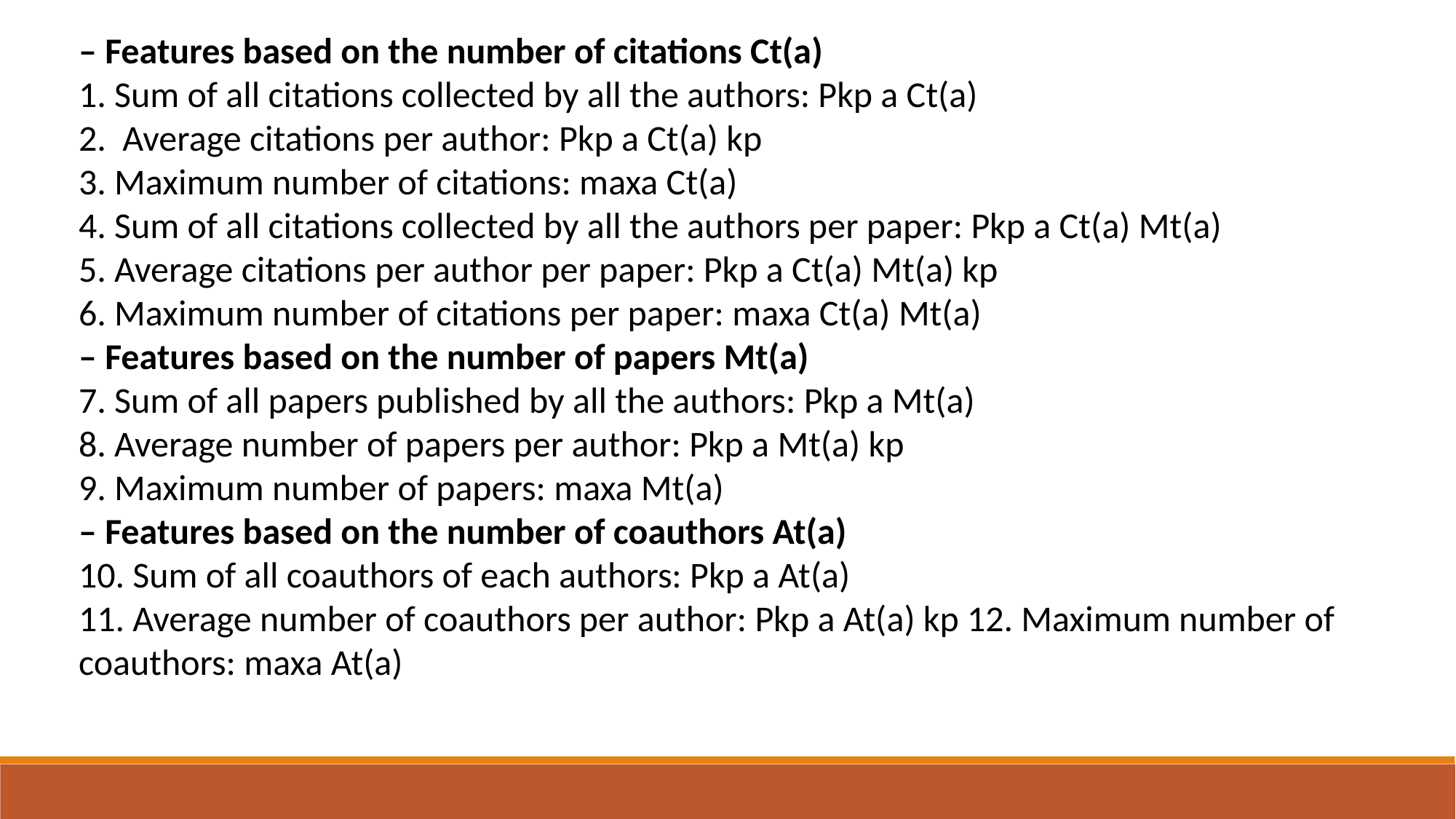

– Features based on the number of citations Ct(a)
1. Sum of all citations collected by all the authors: Pkp a Ct(a)
2.  Average citations per author: Pkp a Ct(a) kp
3. Maximum number of citations: maxa Ct(a)
4. Sum of all citations collected by all the authors per paper: Pkp a Ct(a) Mt(a)
5. Average citations per author per paper: Pkp a Ct(a) Mt(a) kp
6. Maximum number of citations per paper: maxa Ct(a) Mt(a)
– Features based on the number of papers Mt(a)
7. Sum of all papers published by all the authors: Pkp a Mt(a)
8. Average number of papers per author: Pkp a Mt(a) kp
9. Maximum number of papers: maxa Mt(a)
– Features based on the number of coauthors At(a)
10. Sum of all coauthors of each authors: Pkp a At(a)
11. Average number of coauthors per author: Pkp a At(a) kp 12. Maximum number of coauthors: maxa At(a)